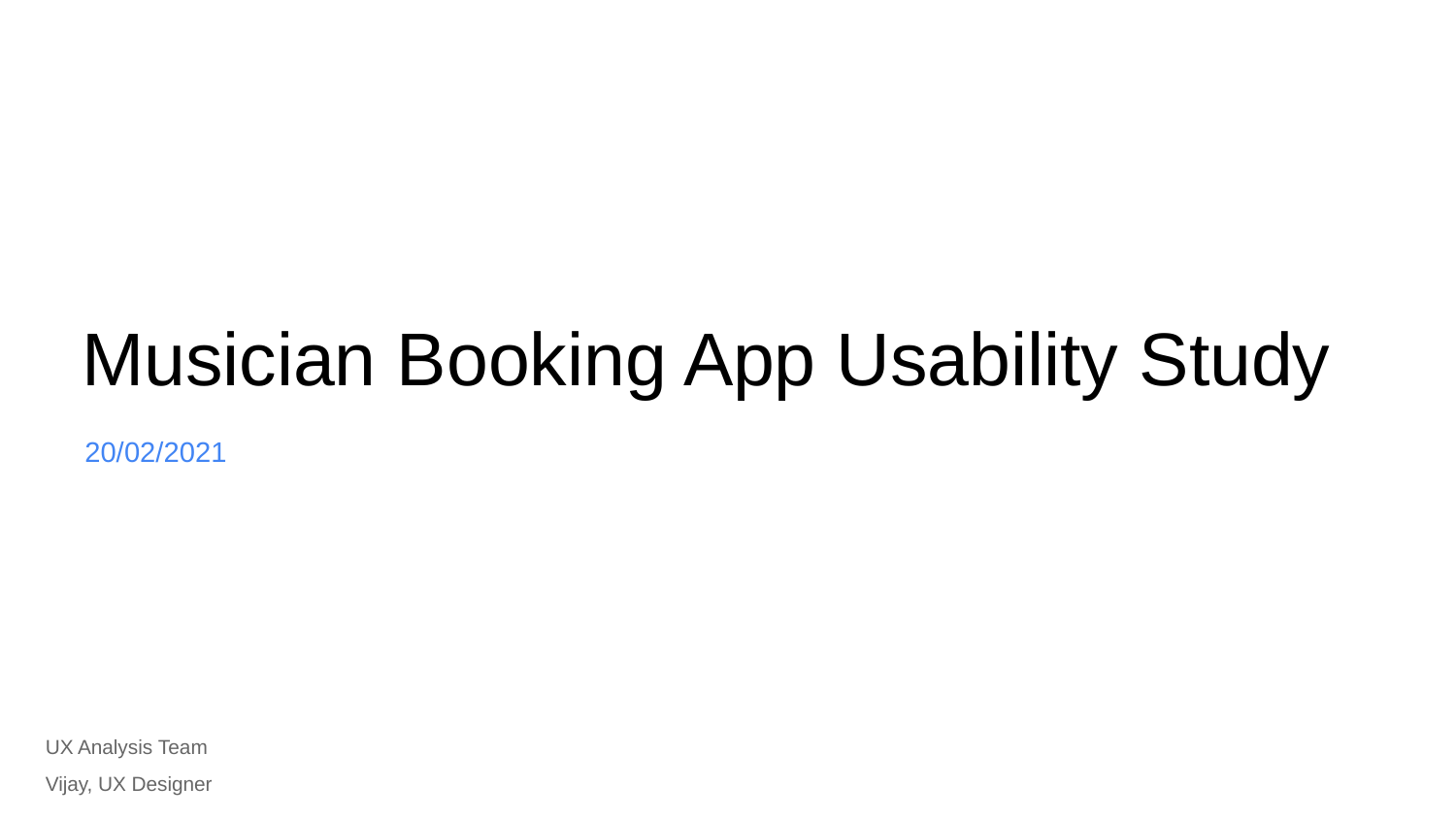

Musician Booking App Usability Study
20/02/2021
UX Analysis Team
Vijay, UX Designer